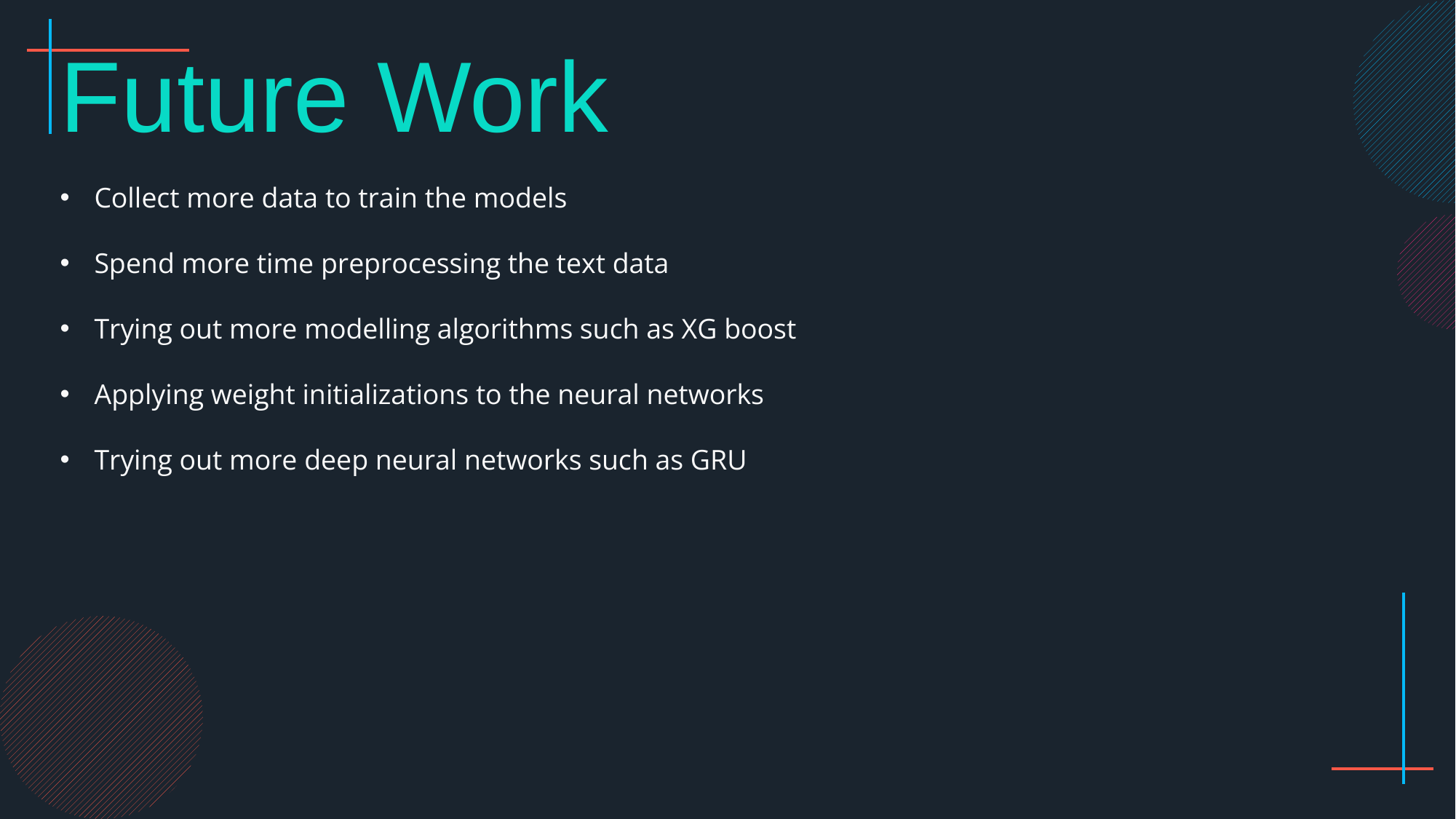

Future Work

Collect more data to train the models

Spend more time preprocessing the text data

Trying out more modelling algorithms such as XG boost

Applying weight initializations to the neural networks

Trying out more deep neural networks such as GRU